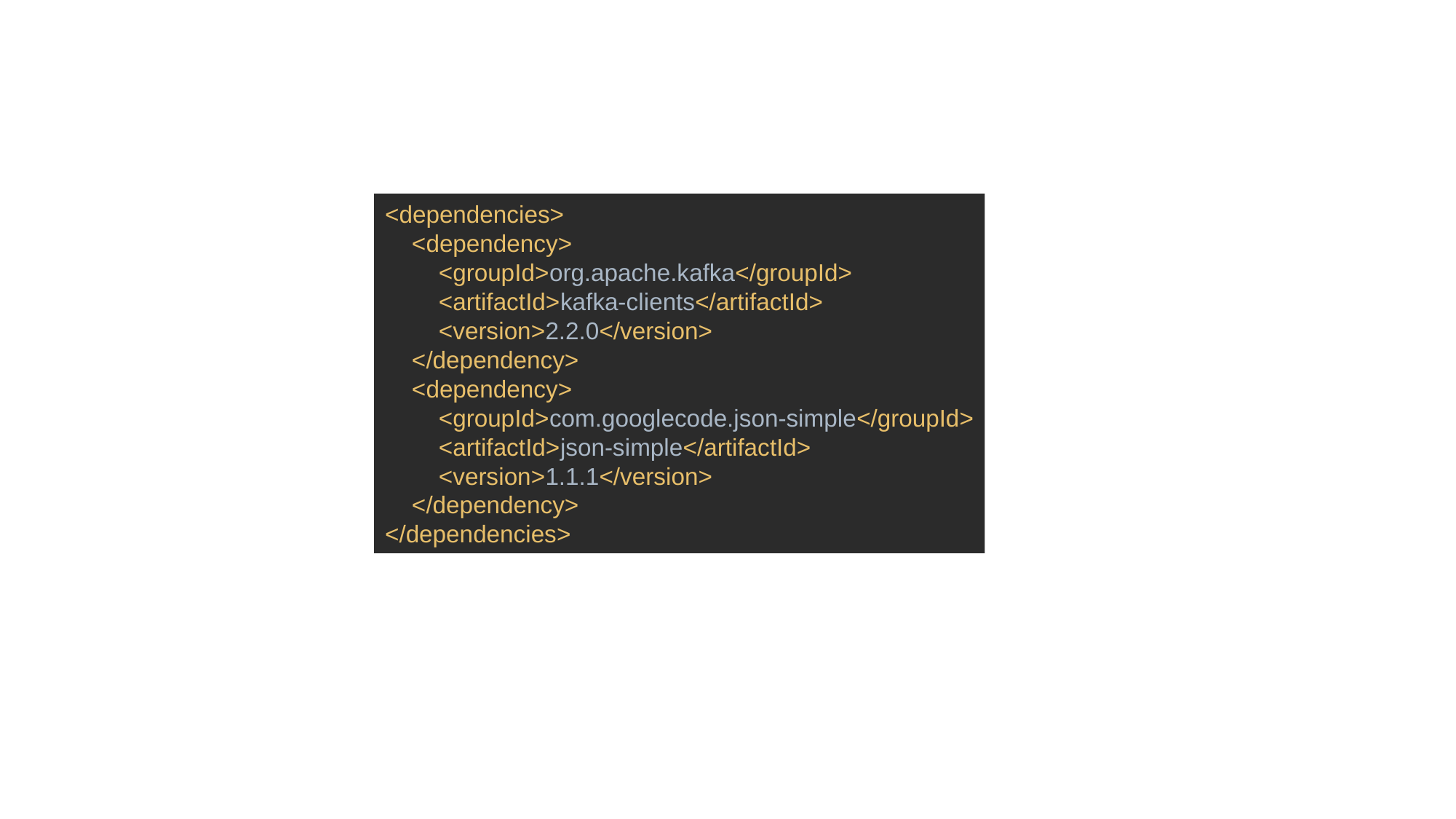

<dependencies>
    <dependency>
        <groupId>org.apache.kafka</groupId>
        <artifactId>kafka-clients</artifactId>
        <version>2.2.0</version>
    </dependency>
    <dependency>
        <groupId>com.googlecode.json-simple</groupId>
        <artifactId>json-simple</artifactId>
        <version>1.1.1</version>
    </dependency>
</dependencies>